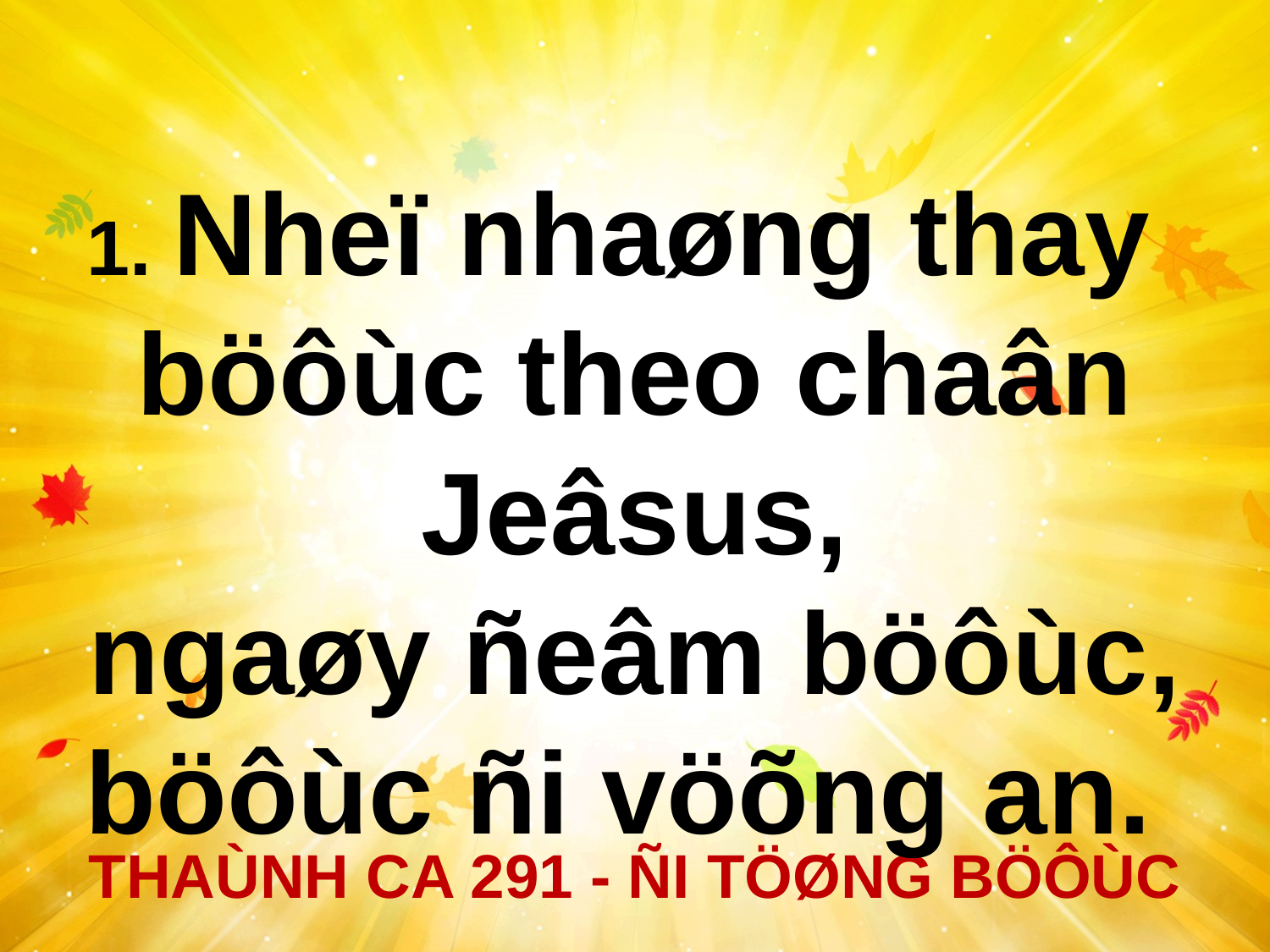

1. Nheï nhaøng thay
böôùc theo chaân Jeâsus,
ngaøy ñeâm böôùc,
böôùc ñi vöõng an.
THAÙNH CA 291 - ÑI TÖØNG BÖÔÙC